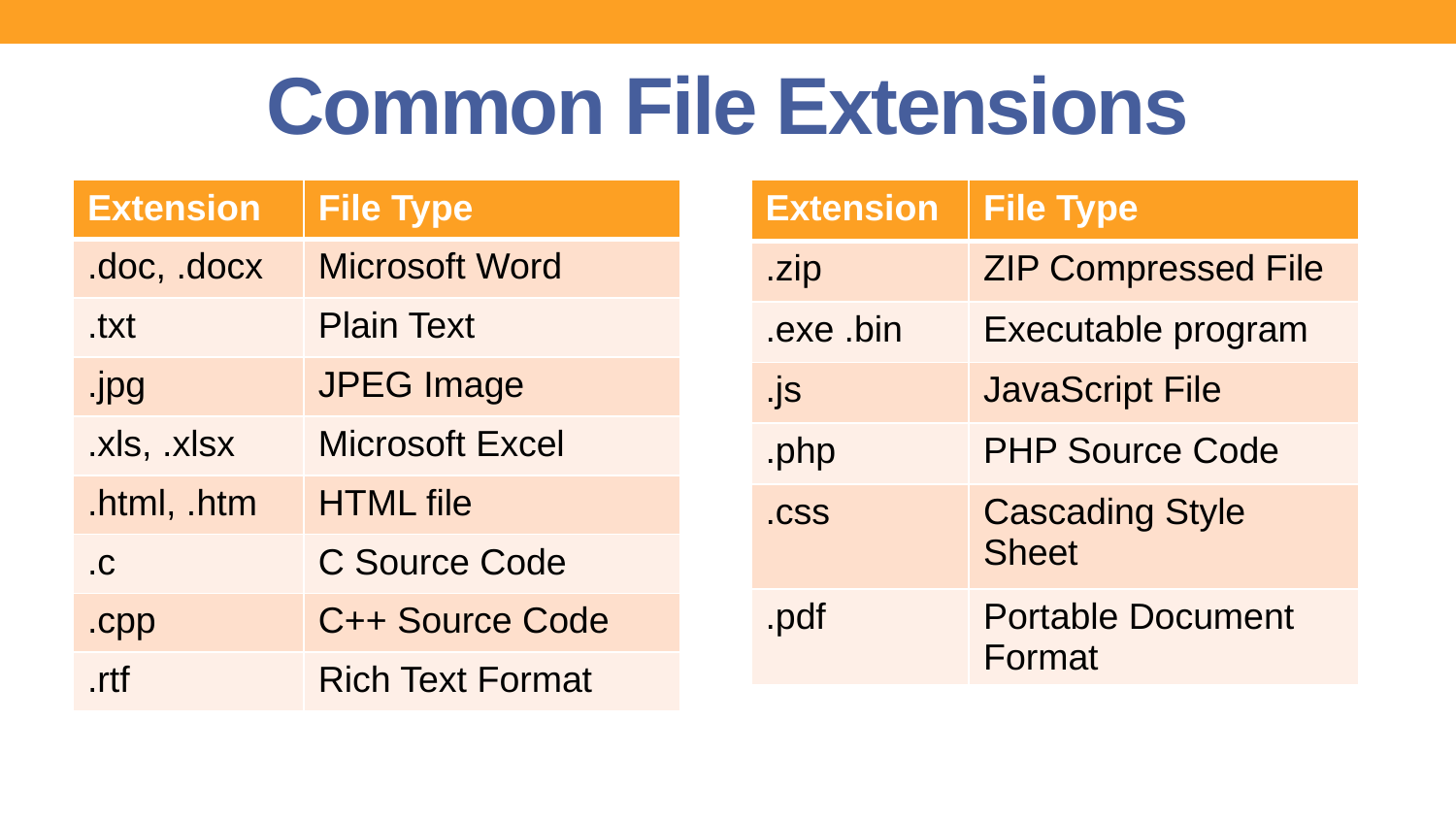

# Common File Extensions
| Extension | File Type |
| --- | --- |
| .doc, .docx | Microsoft Word |
| .txt | Plain Text |
| .jpg | JPEG Image |
| .xls, .xlsx | Microsoft Excel |
| .html, .htm | HTML file |
| .c | C Source Code |
| .cpp | C++ Source Code |
| .rtf | Rich Text Format |
| Extension | File Type |
| --- | --- |
| .zip | ZIP Compressed File |
| .exe .bin | Executable program |
| .js | JavaScript File |
| .php | PHP Source Code |
| .css | Cascading Style Sheet |
| .pdf | Portable Document Format |